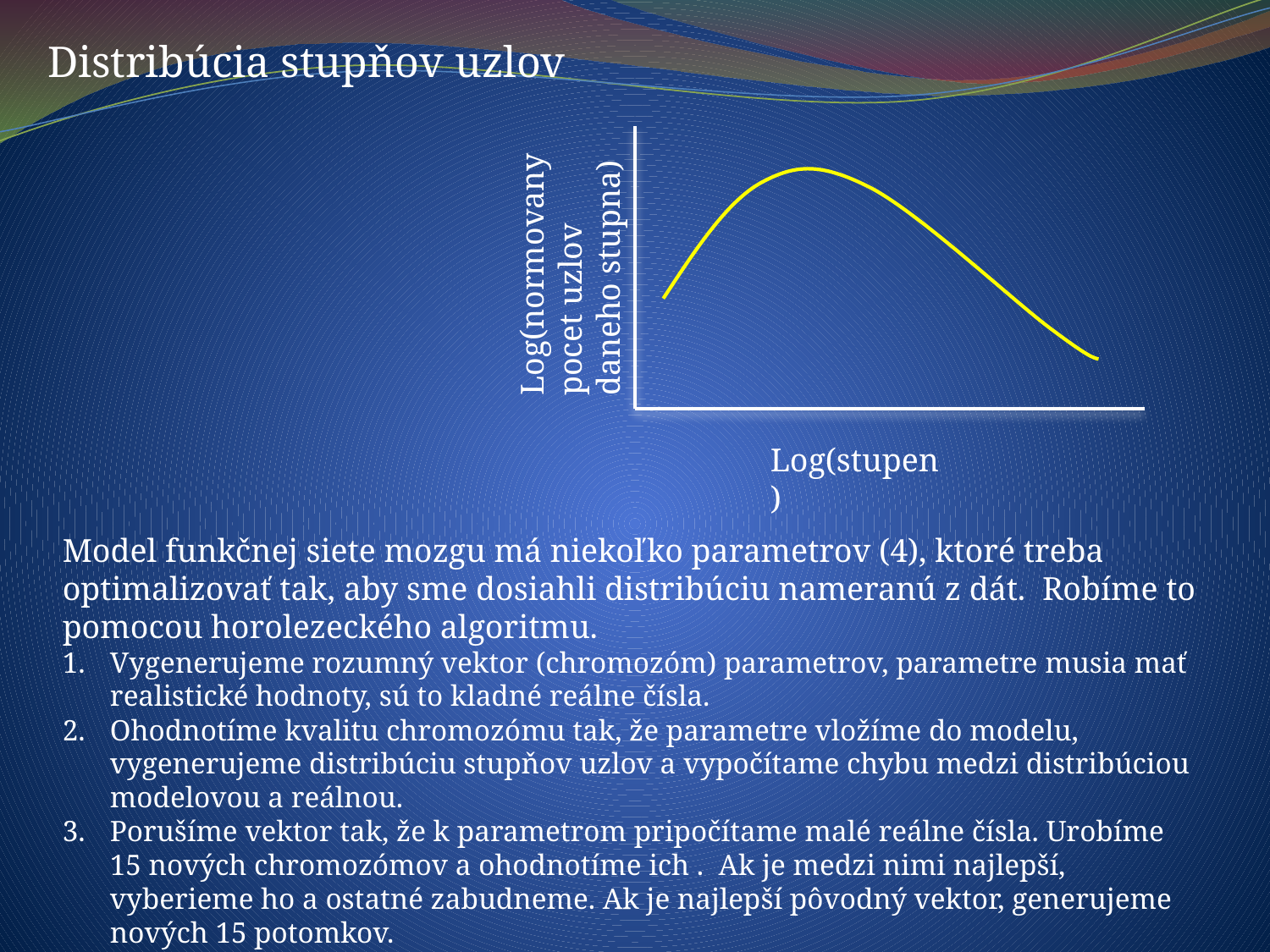

Distribúcia stupňov uzlov

Log(stupen)
Log(normovany pocet uzlov daneho stupna)
Model funkčnej siete mozgu má niekoľko parametrov (4), ktoré treba optimalizovať tak, aby sme dosiahli distribúciu nameranú z dát.  Robíme to pomocou horolezeckého algoritmu.
Vygenerujeme rozumný vektor (chromozóm) parametrov, parametre musia mať realistické hodnoty, sú to kladné reálne čísla.
Ohodnotíme kvalitu chromozómu tak, že parametre vložíme do modelu, vygenerujeme distribúciu stupňov uzlov a vypočítame chybu medzi distribúciou modelovou a reálnou.
Porušíme vektor tak, že k parametrom pripočítame malé reálne čísla. Urobíme  15 nových chromozómov a ohodnotíme ich .  Ak je medzi nimi najlepší, vyberieme ho a ostatné zabudneme. Ak je najlepší pôvodný vektor, generujeme nových 15 potomkov.
Pokiaľ sa nesplní ukončovacia podmienka (počet iterácií) opakujeme od 3.